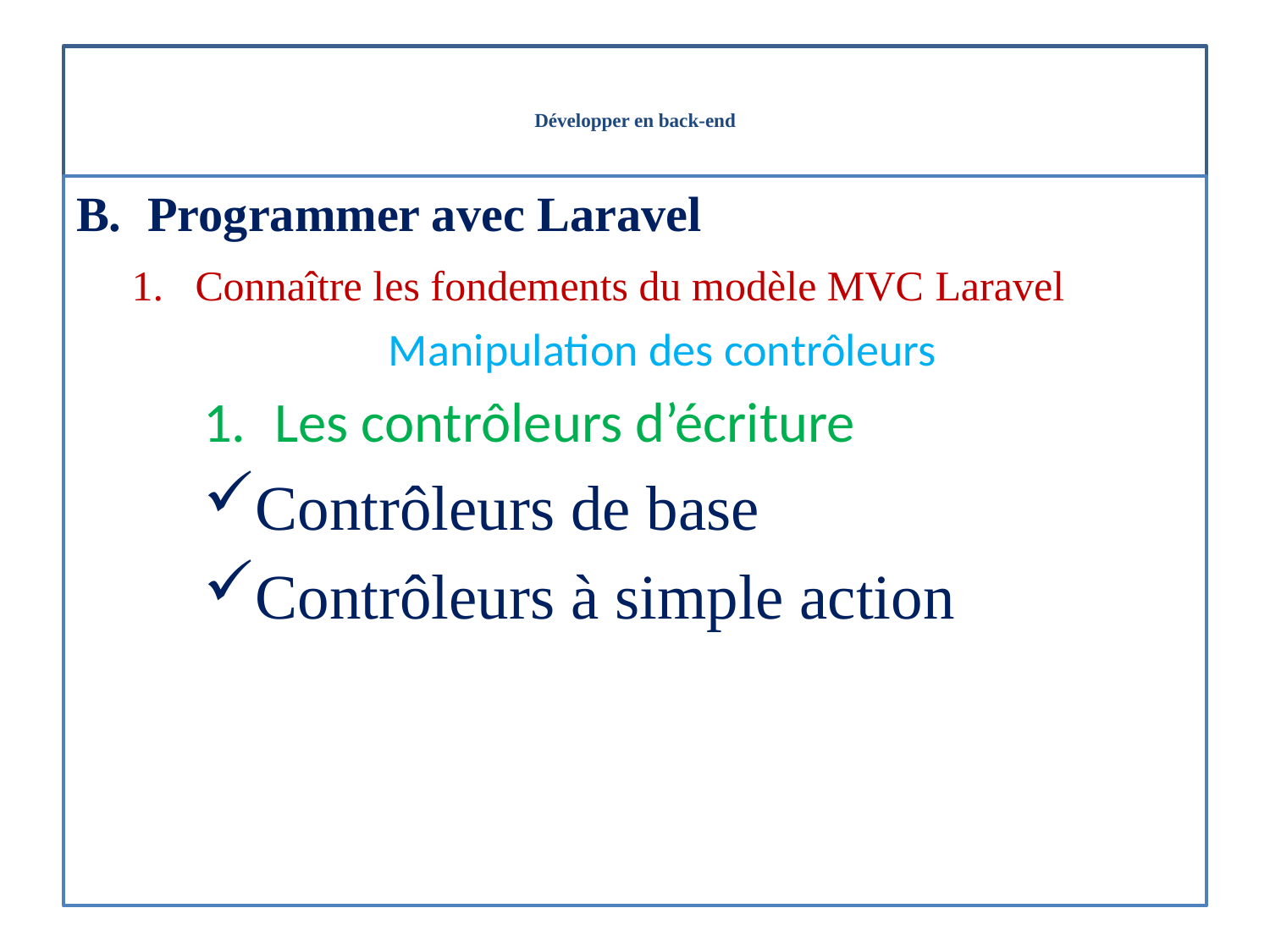

# Développer en back-end
Programmer avec Laravel
Connaître les fondements du modèle MVC Laravel
Manipulation des contrôleurs
Les contrôleurs d’écriture
Contrôleurs de base
Contrôleurs à simple action